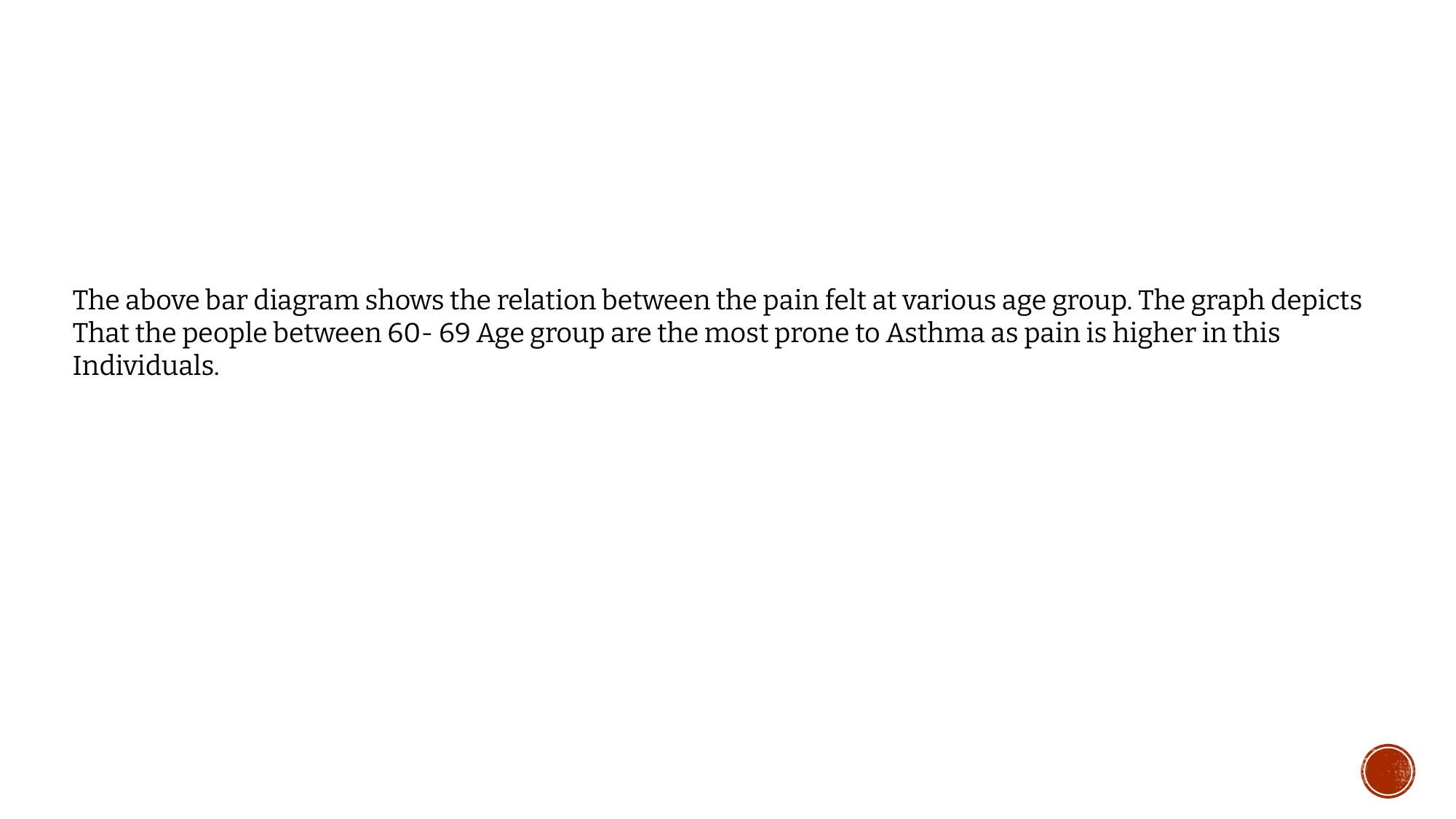

The above bar diagram shows the relation between the pain felt at various age group. The graph depicts
That the people between 60- 69 Age group are the most prone to Asthma as pain is higher in this
Individuals.